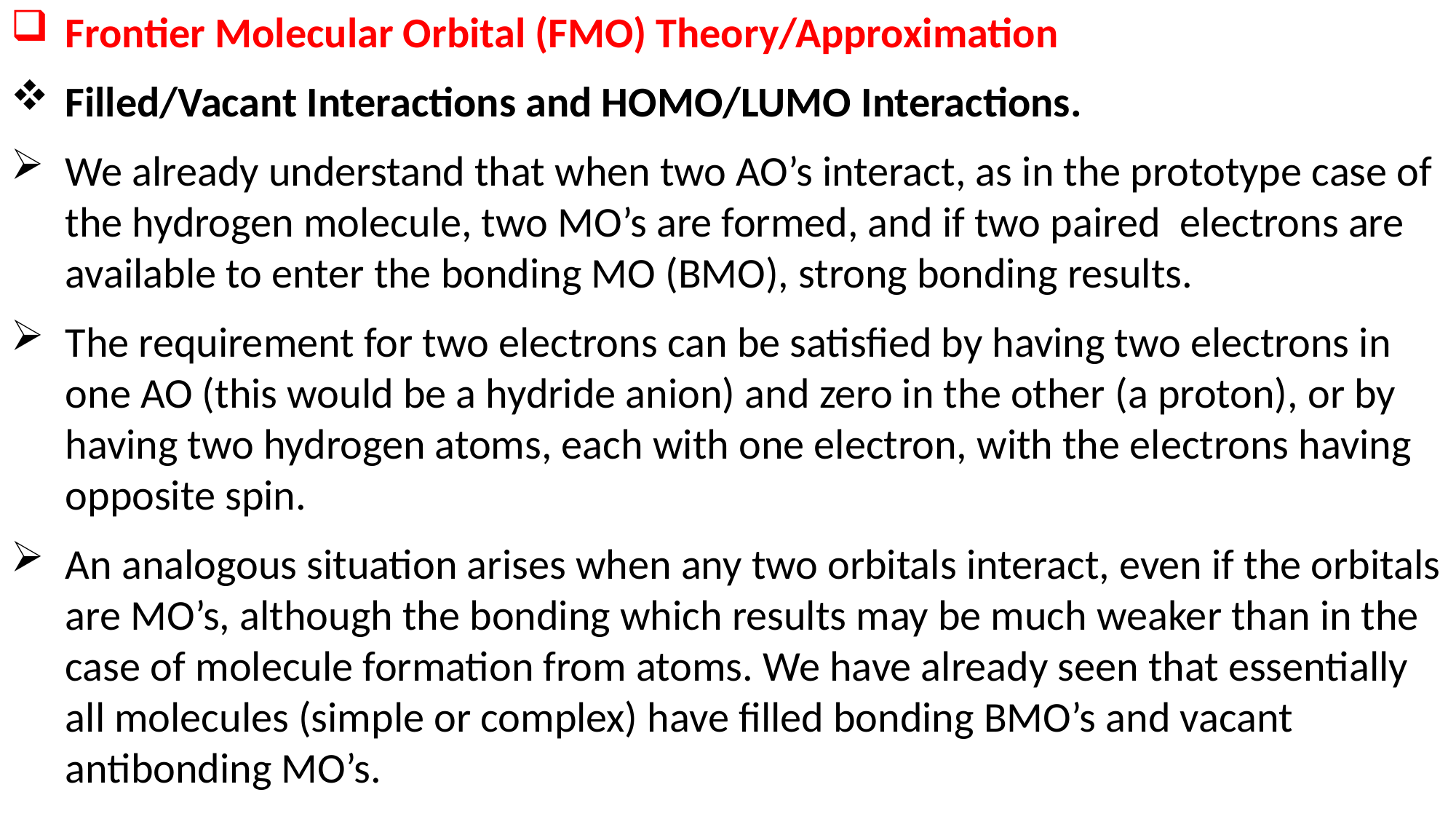

Frontier Molecular Orbital (FMO) Theory/Approximation
Filled/Vacant Interactions and HOMO/LUMO Interactions.
We already understand that when two AO’s interact, as in the prototype case of the hydrogen molecule, two MO’s are formed, and if two paired  electrons are available to enter the bonding MO (BMO), strong bonding results.
The requirement for two electrons can be satisfied by having two electrons in one AO (this would be a hydride anion) and zero in the other (a proton), or by having two hydrogen atoms, each with one electron, with the electrons having opposite spin.
An analogous situation arises when any two orbitals interact, even if the orbitals are MO’s, although the bonding which results may be much weaker than in the case of molecule formation from atoms. We have already seen that essentially all molecules (simple or complex) have filled bonding BMO’s and vacant antibonding MO’s.